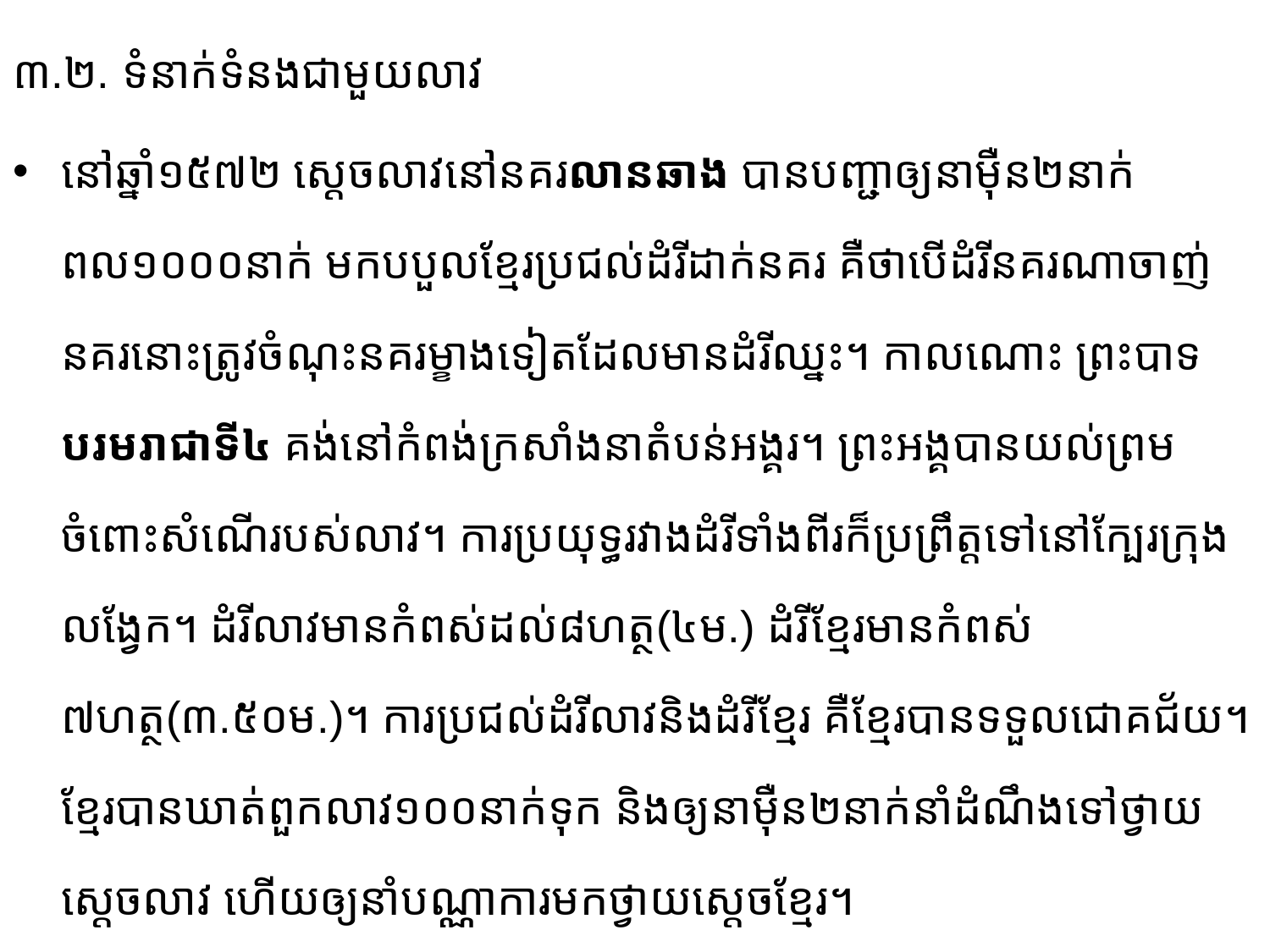

៣.២. ទំនាក់ទំនងជាមួយលាវ
នៅឆ្នាំ១៥៧២ ស្ដេចលាវនៅនគរលានឆាង បានបញ្ជាឲ្យនាម៉ឺន២នាក់ ពល១០០០នាក់ មកបបួល​ខ្មែរ​ប្រជល់ដំរីដាក់នគរ គឺថាបើដំរីនគរណាចាញ់ នគរនោះត្រូវចំណុះនគរម្ខាងទៀតដែលមានដំរីឈ្នះ។ កាលណោះ ព្រះបាទបរមរាជាទី៤ គង់នៅកំពង់ក្រសាំងនាតំបន់អង្គរ។ ព្រះអង្គបានយល់ព្រមចំពោះសំណើរបស់លាវ។ ការ​ប្រយុទ្ធរវាងដំរីទាំងពីរក៏ប្រព្រឹត្តទៅនៅក្បែរក្រុងលង្វែក។ ដំរីលាវមានកំពស់ដល់៨ហត្ថ(៤ម.) ដំរីខ្មែរមានកំពស់​ ៧ហត្ថ(៣.៥០ម.)។ ការប្រជល់ដំរីលាវនិងដំរីខ្មែរ គឺខ្មែរបានទទួលជោគជ័យ។ ខ្មែរបានឃាត់ពួកលាវ១០០នាក់​ទុក និងឲ្យនាម៉ឺន២នាក់នាំដំណឹងទៅថ្វាយស្ដេចលាវ ហើយឲ្យនាំបណ្ណាការមកថ្វាយស្ដេចខ្មែរ។